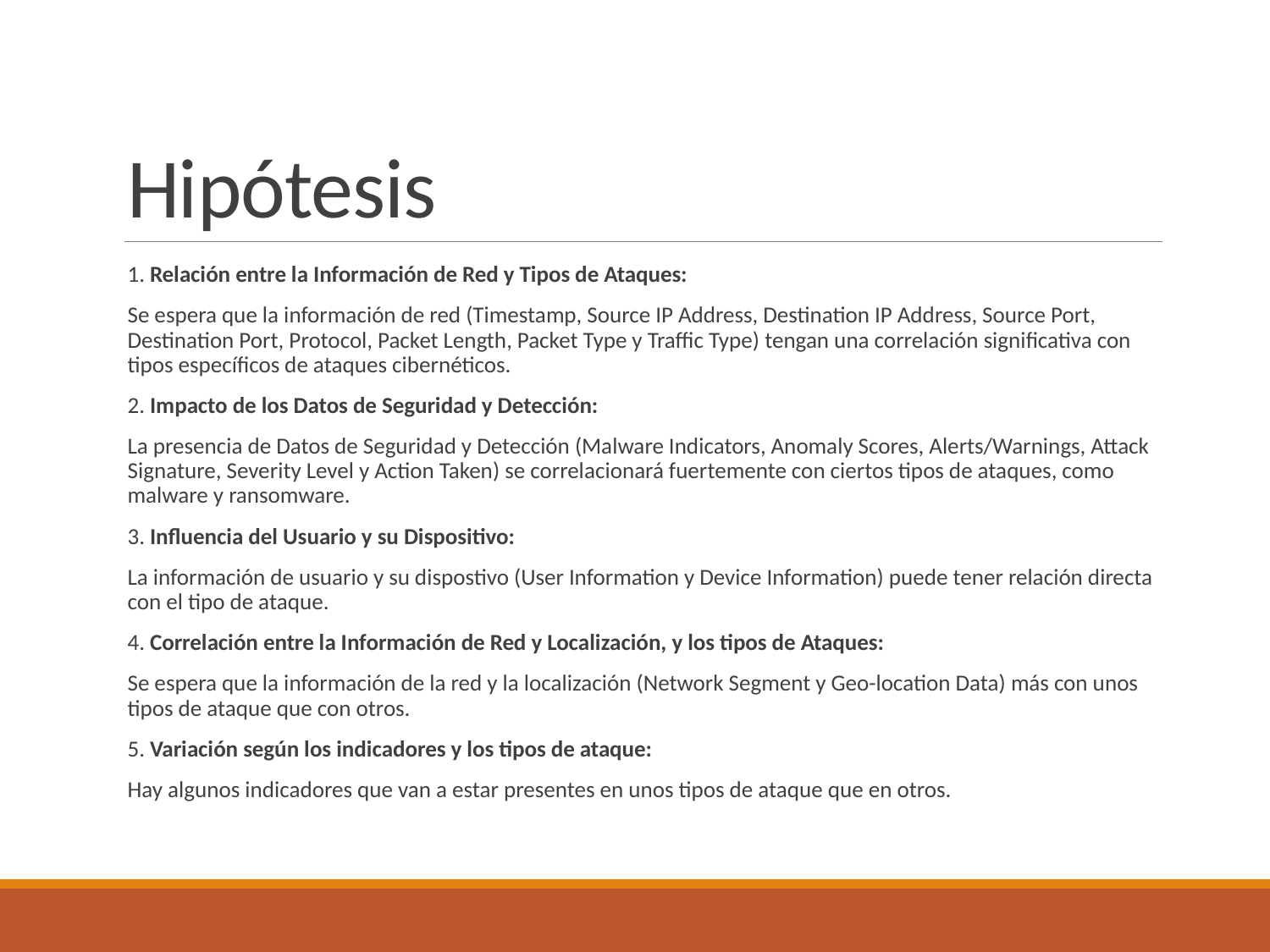

# Hipótesis
1. Relación entre la Información de Red y Tipos de Ataques:
Se espera que la información de red (Timestamp, Source IP Address, Destination IP Address, Source Port, Destination Port, Protocol, Packet Length, Packet Type y Traffic Type) tengan una correlación significativa con tipos específicos de ataques cibernéticos.
2. Impacto de los Datos de Seguridad y Detección:
La presencia de Datos de Seguridad y Detección (Malware Indicators, Anomaly Scores, Alerts/Warnings, Attack Signature, Severity Level y Action Taken) se correlacionará fuertemente con ciertos tipos de ataques, como malware y ransomware.
3. Influencia del Usuario y su Dispositivo:
La información de usuario y su dispostivo (User Information y Device Information) puede tener relación directa con el tipo de ataque.
4. Correlación entre la Información de Red y Localización, y los tipos de Ataques:
Se espera que la información de la red y la localización (Network Segment y Geo-location Data) más con unos tipos de ataque que con otros.
5. Variación según los indicadores y los tipos de ataque:
Hay algunos indicadores que van a estar presentes en unos tipos de ataque que en otros.